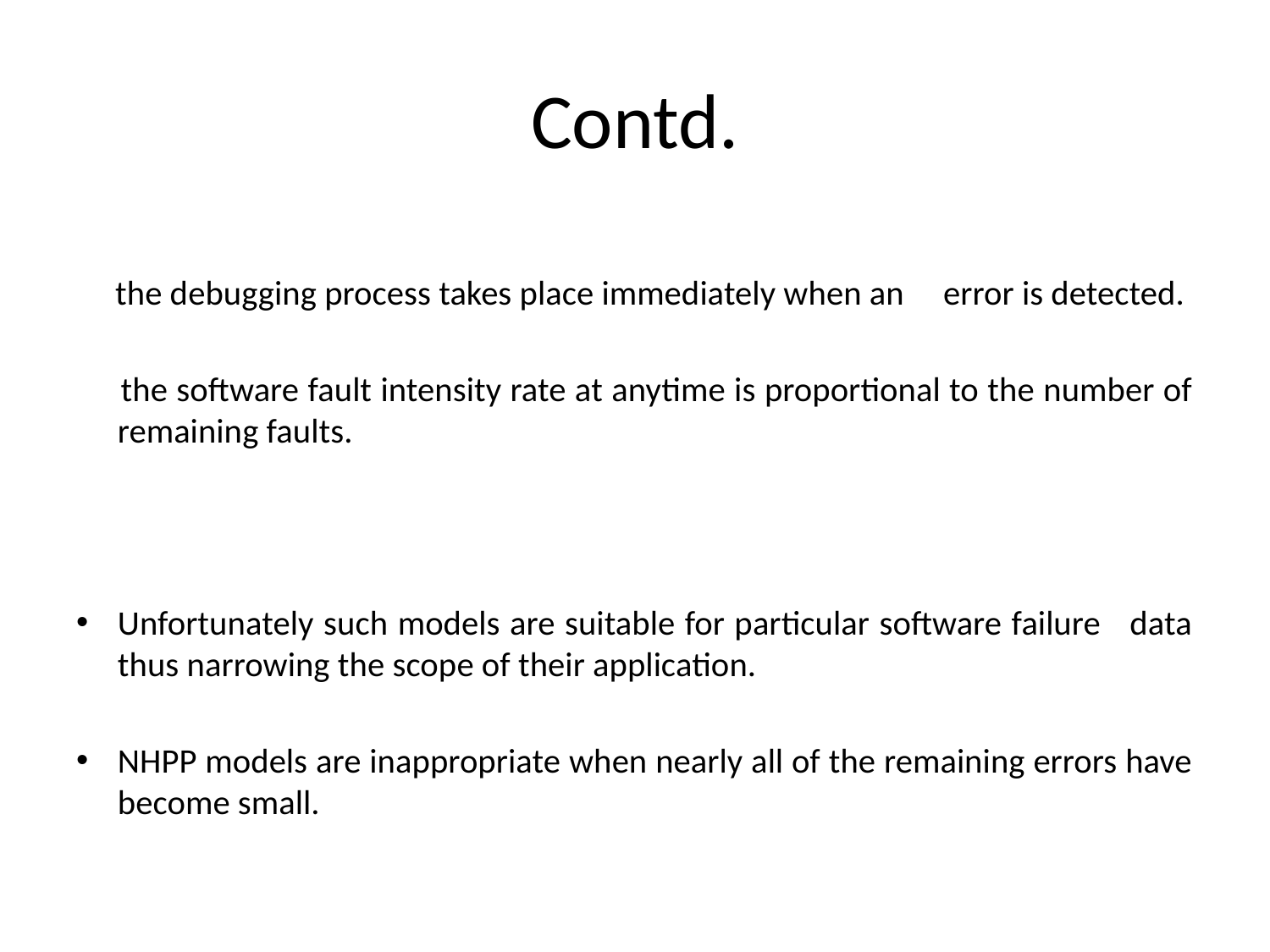

# Contd.
     the debugging process takes place immediately when an     error is detected.

     the software fault intensity rate at anytime is proportional to the number of remaining faults.

Unfortunately such models are suitable for particular software failure   data thus narrowing the scope of their application.

NHPP models are inappropriate when nearly all of the remaining errors have become small.